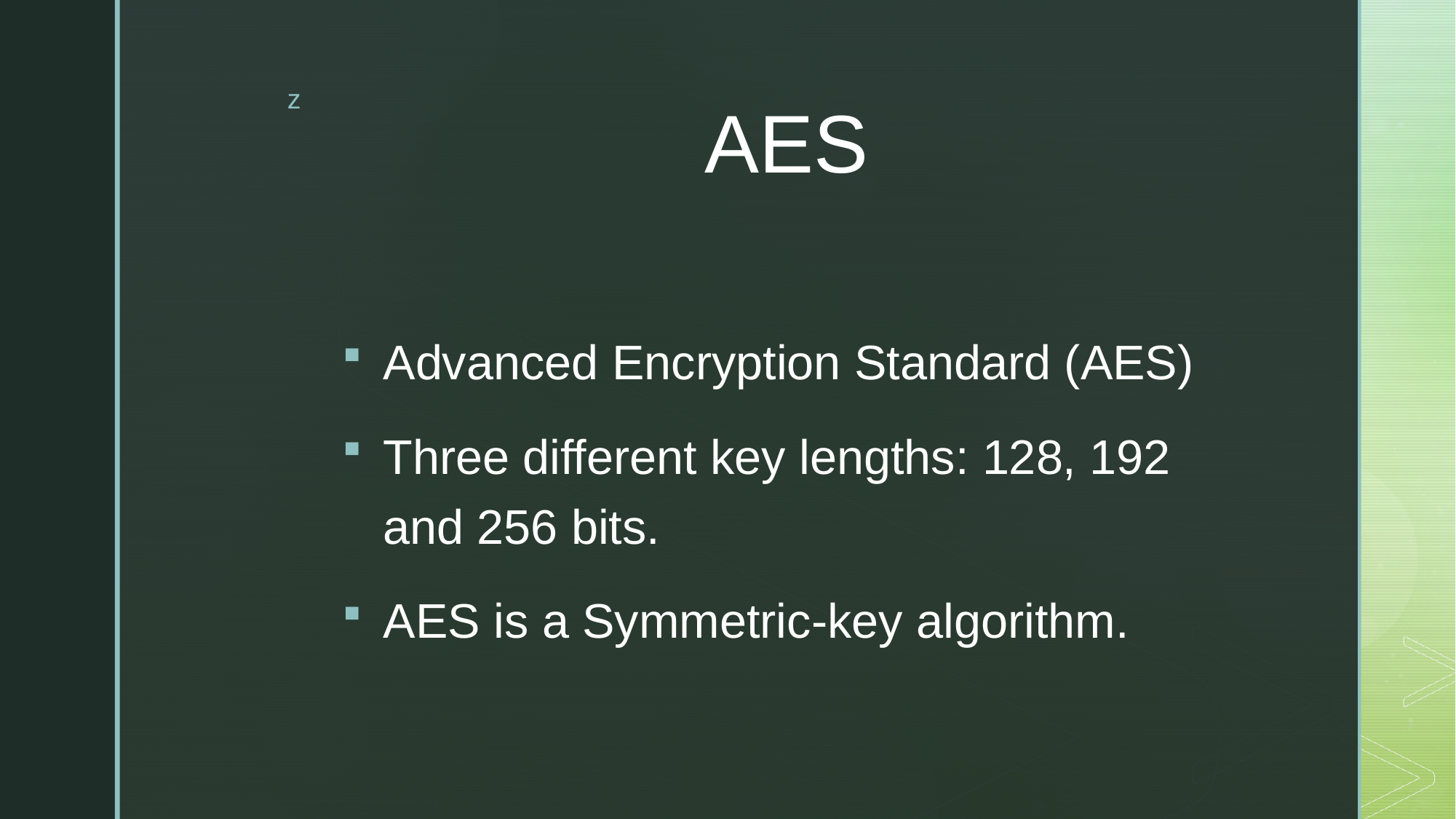

# AES
Advanced Encryption Standard (AES)
Three different key lengths: 128, 192 and 256 bits.
AES is a Symmetric-key algorithm.